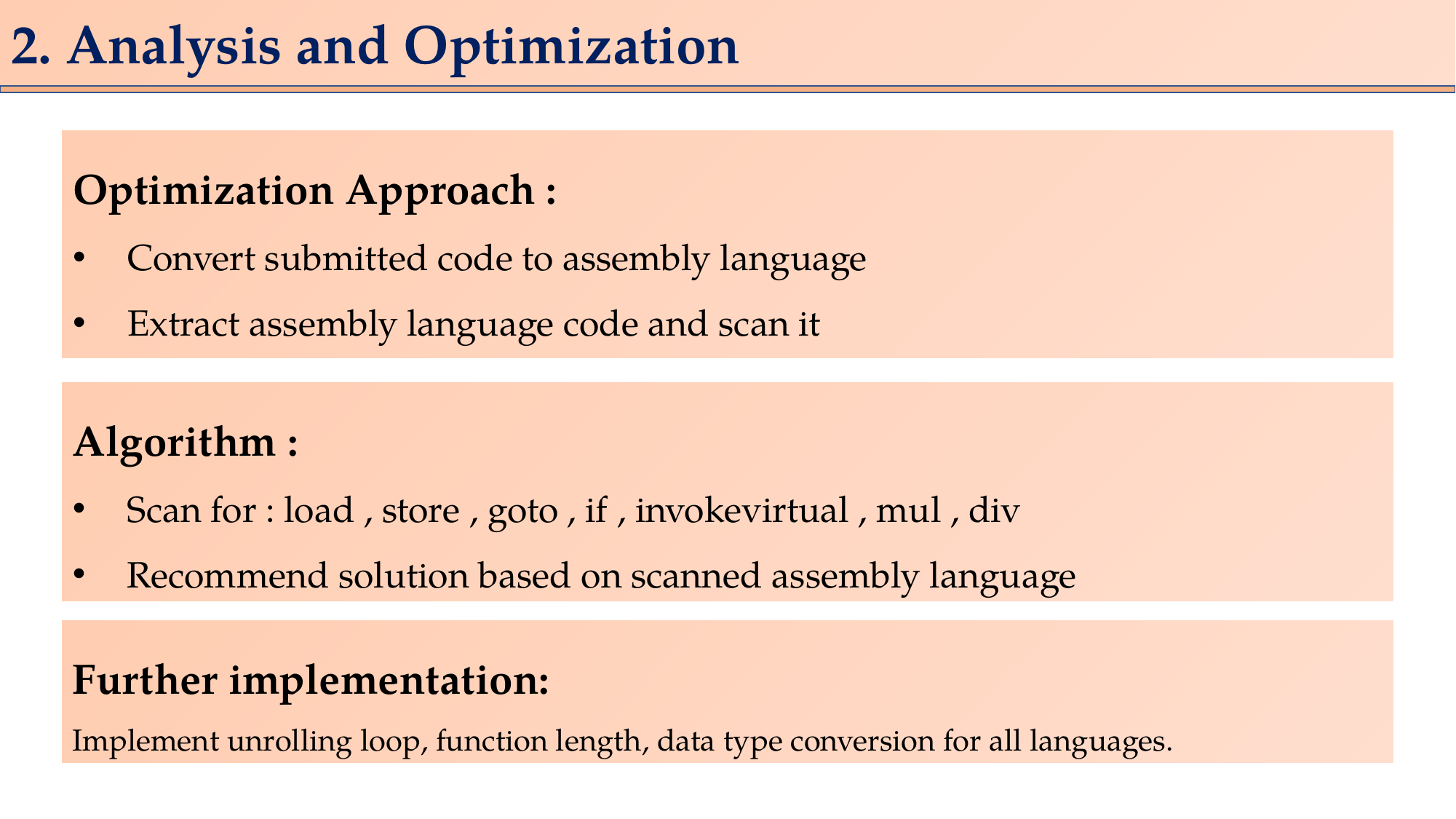

# 2. Analysis and Optimization

Optimization Approach :
Convert submitted code to assembly language
Extract assembly language code and scan it

Algorithm :
Scan for : load , store , goto , if , invokevirtual , mul , div
Recommend solution based on scanned assembly language
Further implementation:
Implement unrolling loop, function length, data type conversion for all languages.